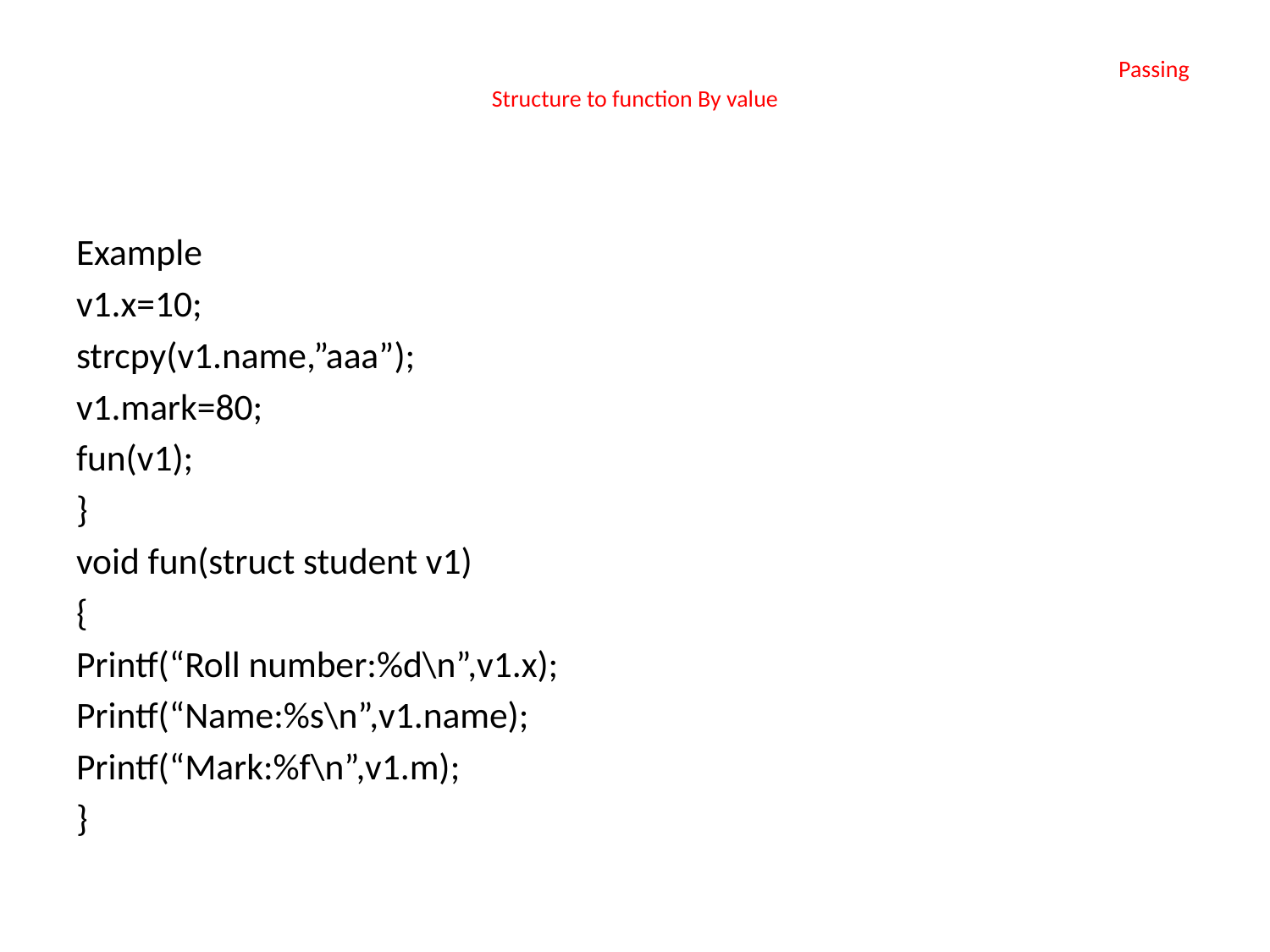

# Passing Structure to function By value
Example
v1.x=10;
strcpy(v1.name,”aaa”);
v1.mark=80;
fun(v1);
}
void fun(struct student v1)
{
Printf(“Roll number:%d\n”,v1.x);
Printf(“Name:%s\n”,v1.name);
Printf(“Mark:%f\n”,v1.m);
}